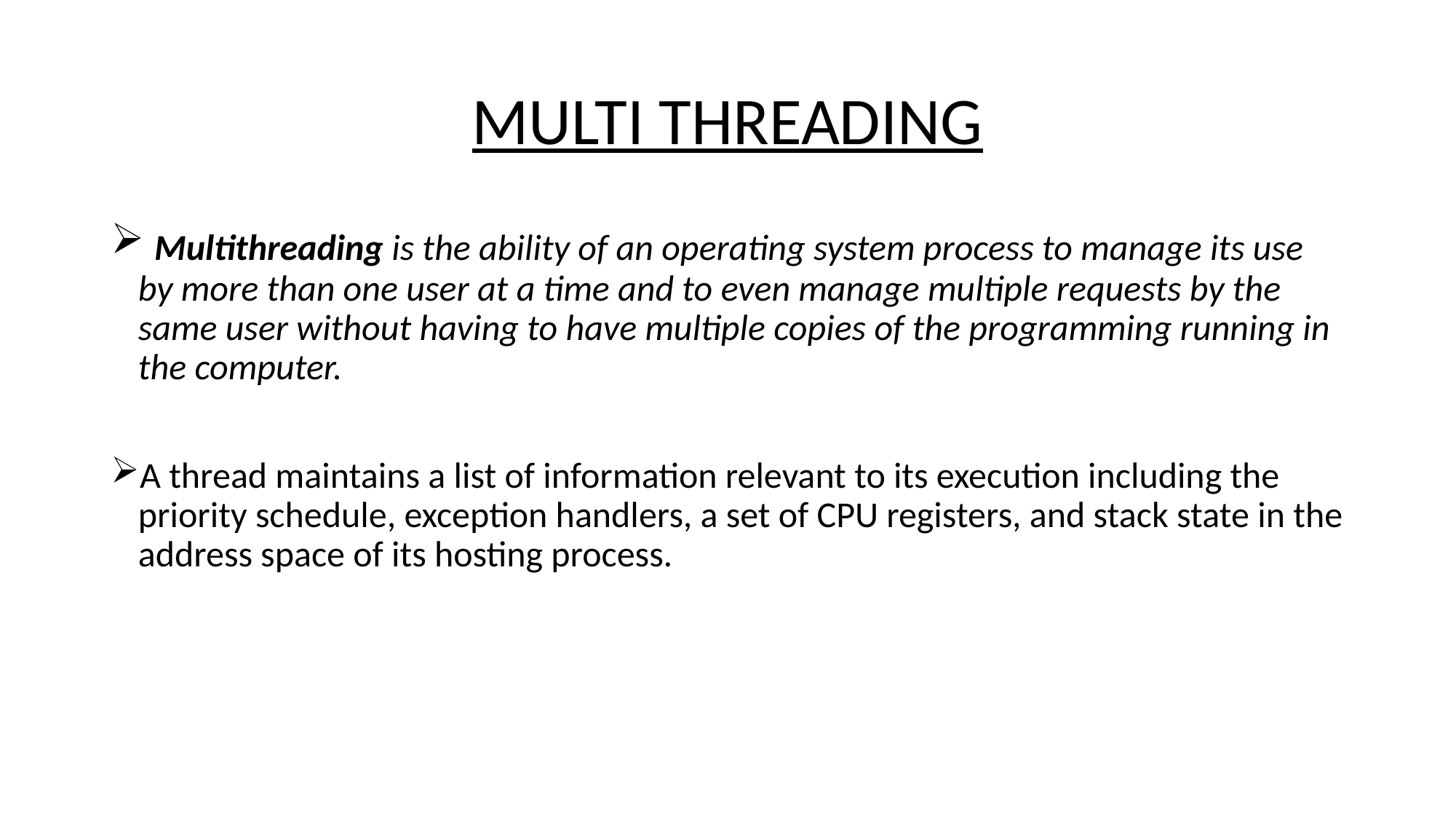

# MULTI THREADING
 Multithreading is the ability of an operating system process to manage its use by more than one user at a time and to even manage multiple requests by the same user without having to have multiple copies of the programming running in the computer.

A thread maintains a list of information relevant to its execution including the priority schedule, exception handlers, a set of CPU registers, and stack state in the address space of its hosting process.